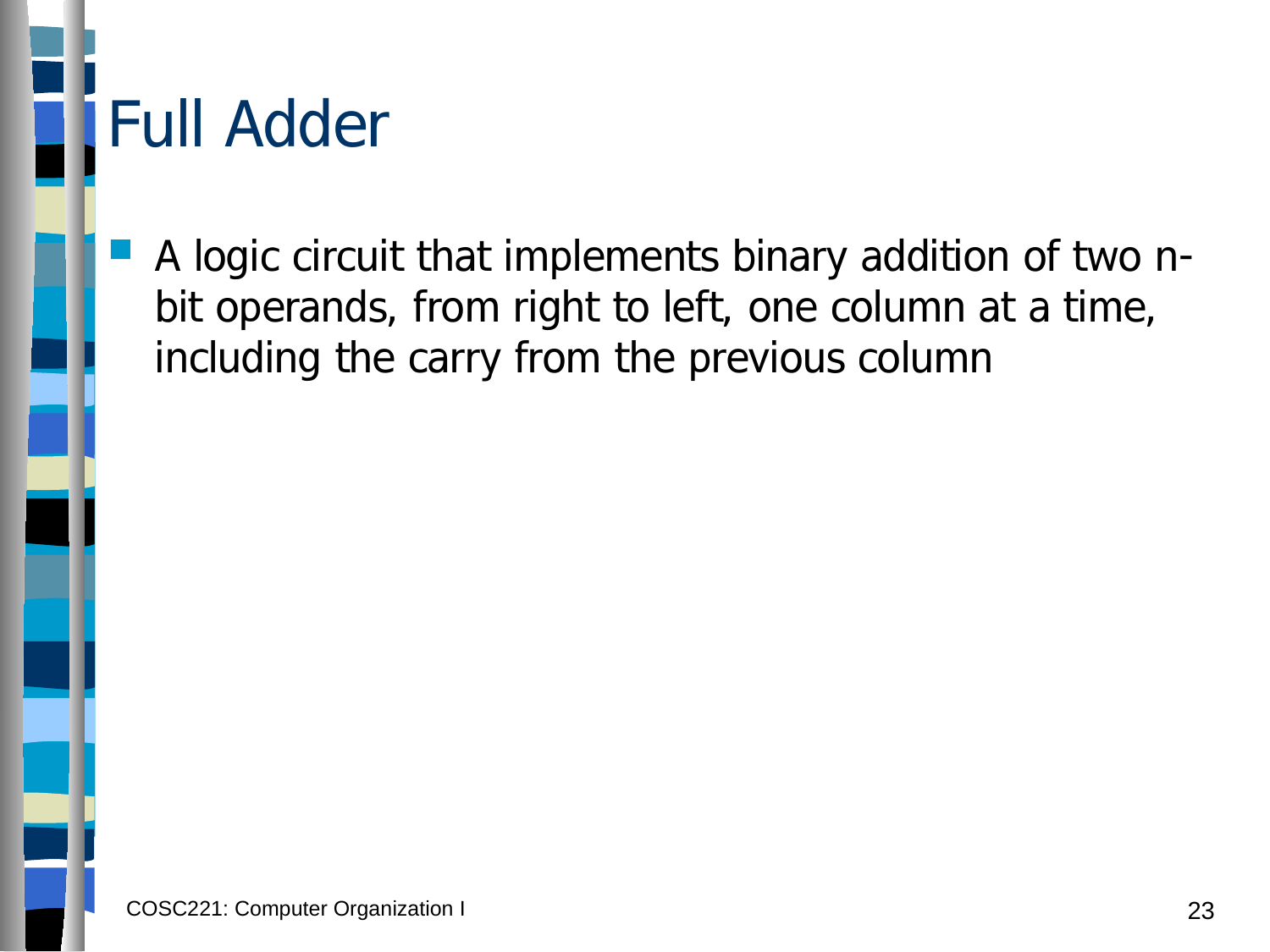

# Full Adder
A logic circuit that implements binary addition of two n-bit operands, from right to left, one column at a time, including the carry from the previous column
COSC221: Computer Organization I
23